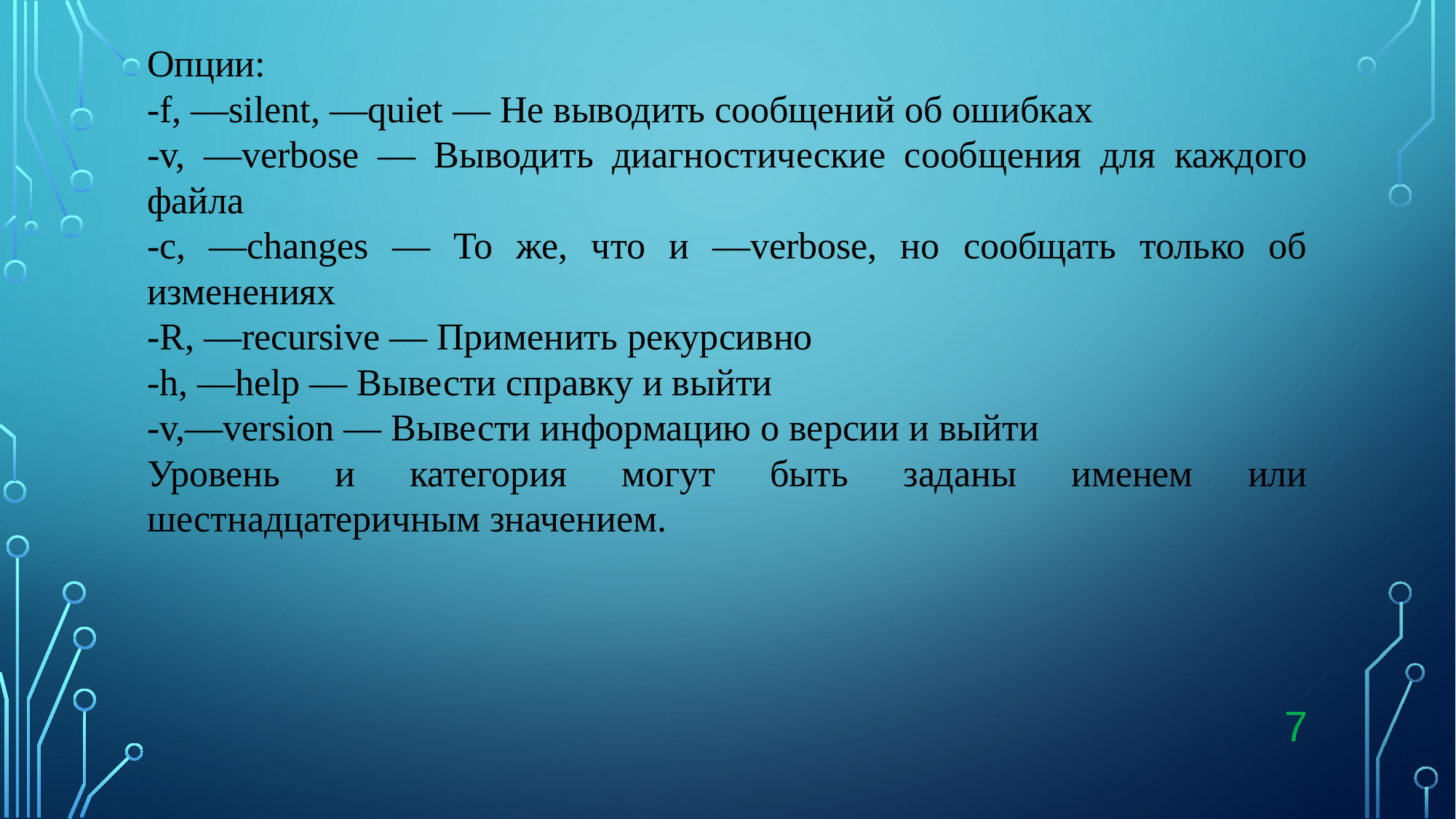

Опции:
-f, —silent, —quiet — Не выводить сообщений об ошибках
-v, —verbose — Выводить диагностические сообщения для каждого файла
-c, —changes — То же, что и —verbose, но сообщать только об изменениях
-R, —recursive — Применить рекурсивно
-h, —help — Вывести справку и выйти
-v,—version — Вывести информацию о версии и выйти
Уровень и категория могут быть заданы именем или шестнадцатеричным значением.

7